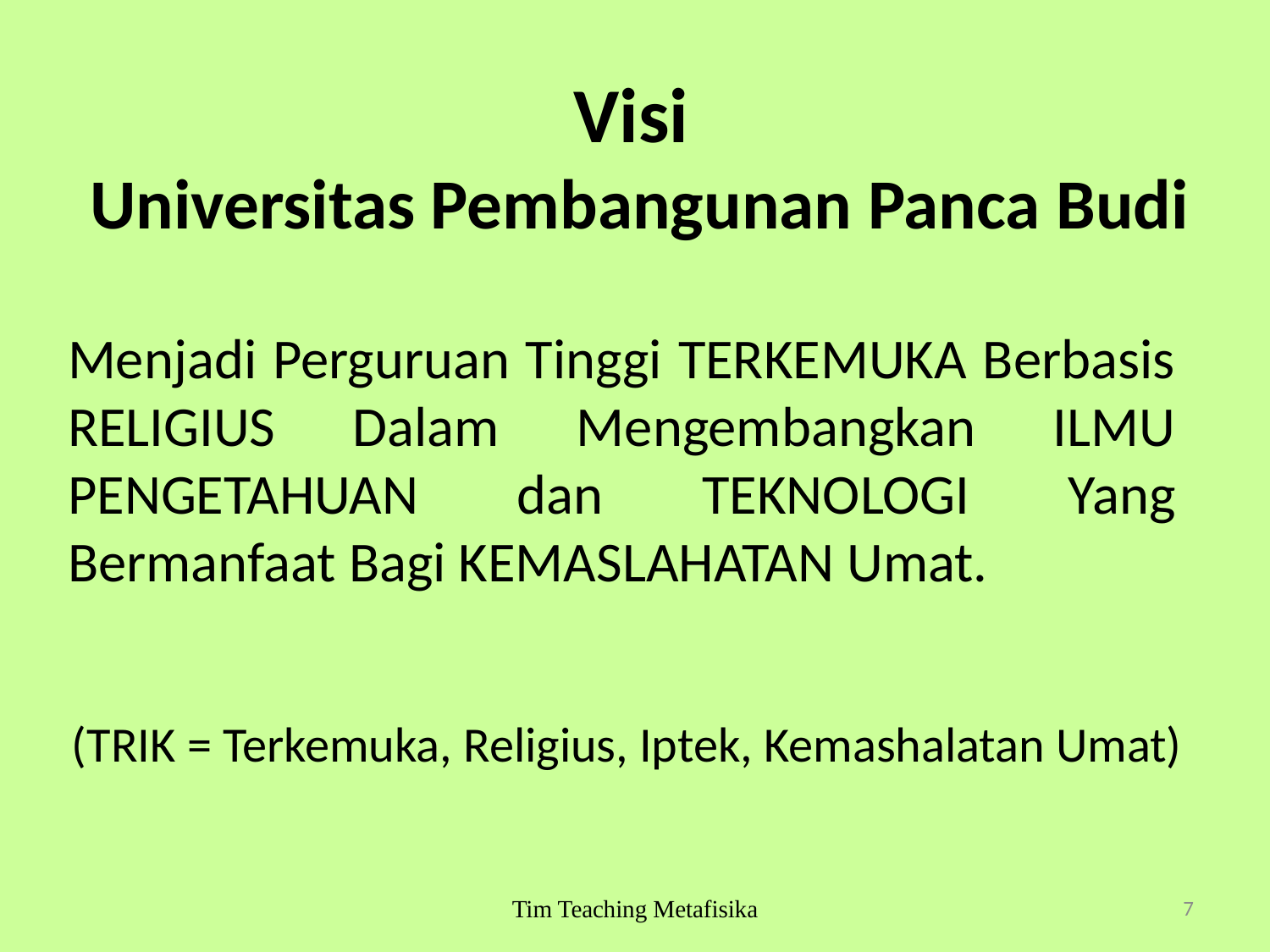

# Visi Universitas Pembangunan Panca Budi
Menjadi Perguruan Tinggi TERKEMUKA Berbasis RELIGIUS Dalam Mengembangkan ILMU PENGETAHUAN dan TEKNOLOGI Yang Bermanfaat Bagi KEMASLAHATAN Umat.
(TRIK = Terkemuka, Religius, Iptek, Kemashalatan Umat)
Tim Teaching Metafisika
7